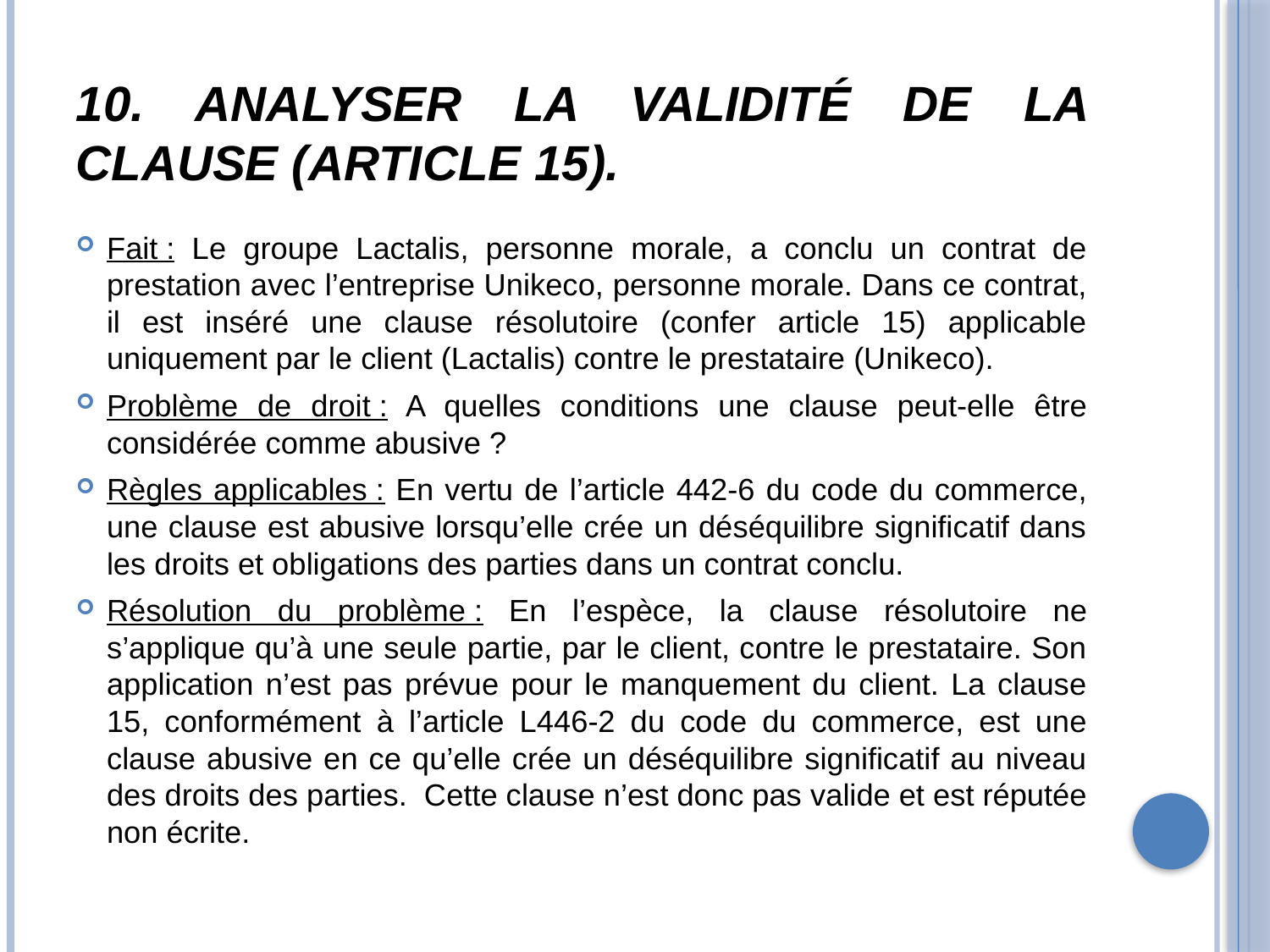

# 10. Analyser la validité de la clause (article 15).
Fait : Le groupe Lactalis, personne morale, a conclu un contrat de prestation avec l’entreprise Unikeco, personne morale. Dans ce contrat, il est inséré une clause résolutoire (confer article 15) applicable uniquement par le client (Lactalis) contre le prestataire (Unikeco).
Problème de droit : A quelles conditions une clause peut-elle être considérée comme abusive ?
Règles applicables : En vertu de l’article 442-6 du code du commerce, une clause est abusive lorsqu’elle crée un déséquilibre significatif dans les droits et obligations des parties dans un contrat conclu.
Résolution du problème : En l’espèce, la clause résolutoire ne s’applique qu’à une seule partie, par le client, contre le prestataire. Son application n’est pas prévue pour le manquement du client. La clause 15, conformément à l’article L446-2 du code du commerce, est une clause abusive en ce qu’elle crée un déséquilibre significatif au niveau des droits des parties.  Cette clause n’est donc pas valide et est réputée non écrite.